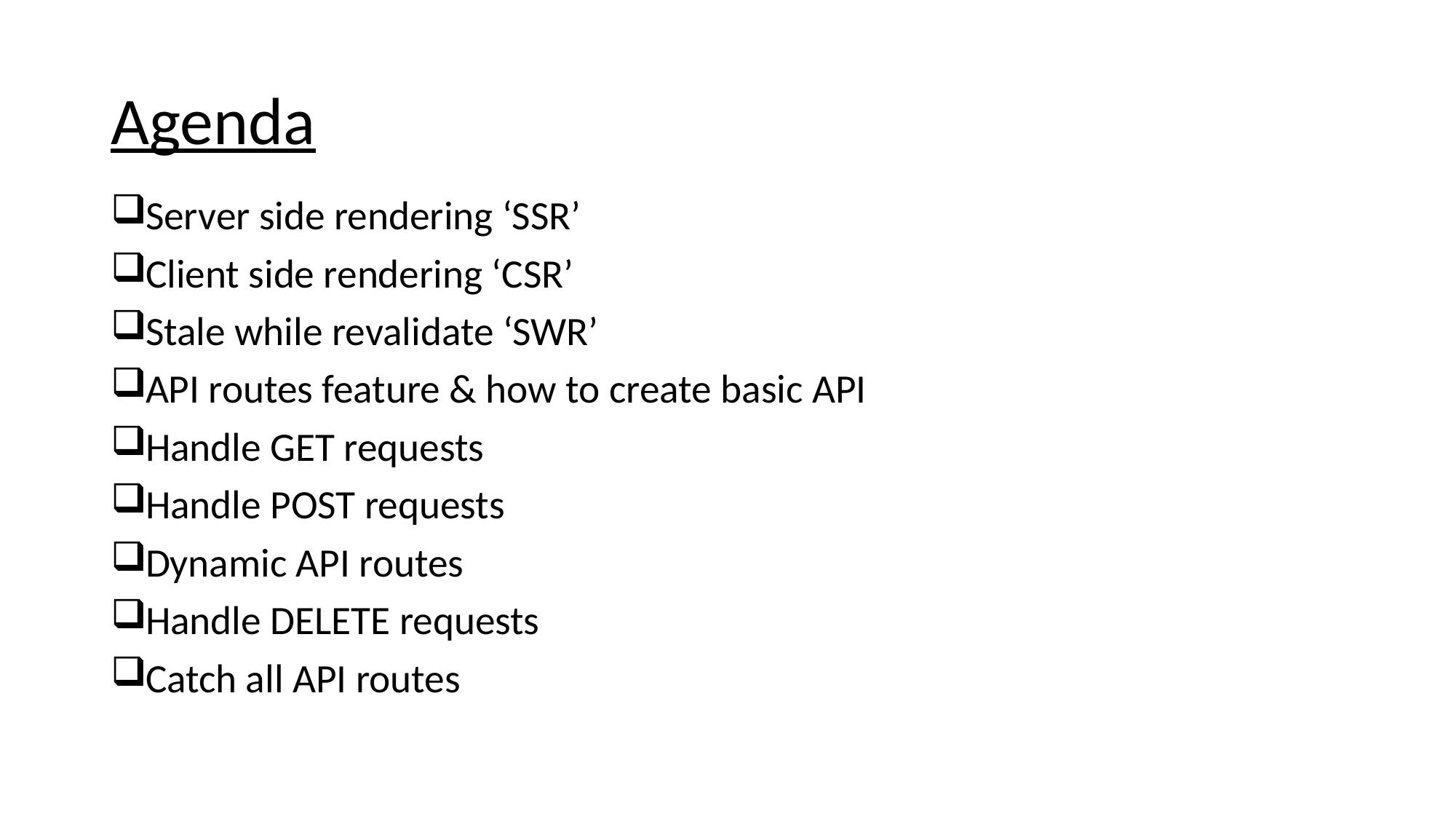

# Agenda

Server side rendering ‘SSR’
Client side rendering ‘CSR’
Stale while revalidate ‘SWR’
API routes feature & how to create basic API
Handle GET requests
Handle POST requests
Dynamic API routes
Handle DELETE requests
Catch all API routes